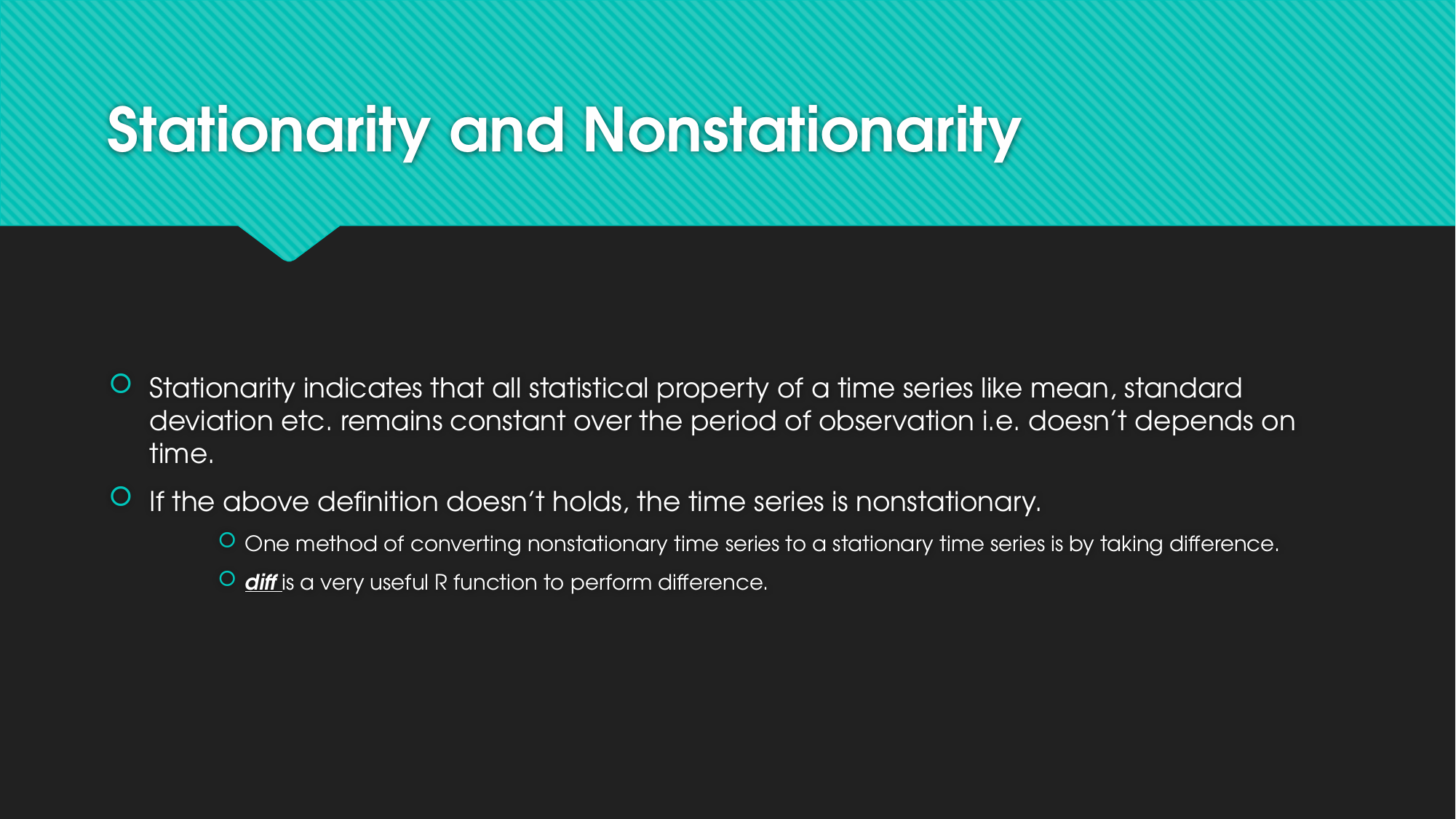

# Stationarity and Nonstationarity
Stationarity indicates that all statistical property of a time series like mean, standard deviation etc. remains constant over the period of observation i.e. doesn’t depends on time.
If the above definition doesn’t holds, the time series is nonstationary.
One method of converting nonstationary time series to a stationary time series is by taking difference.
diff is a very useful R function to perform difference.